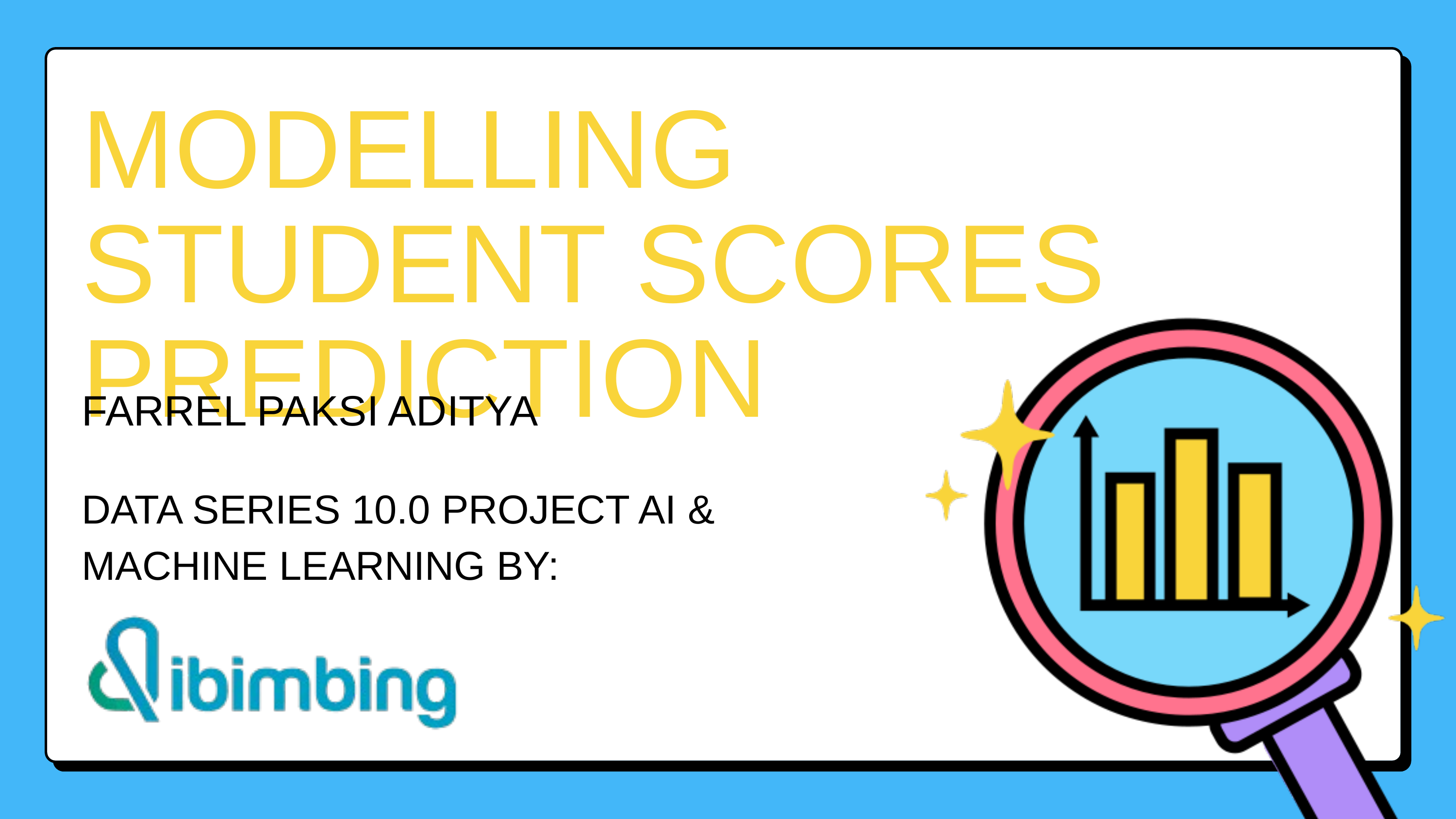

MODELLING STUDENT SCORES PREDICTION

FARREL PAKSI ADITYA
DATA SERIES 10.0 PROJECT AI & MACHINE LEARNING BY: